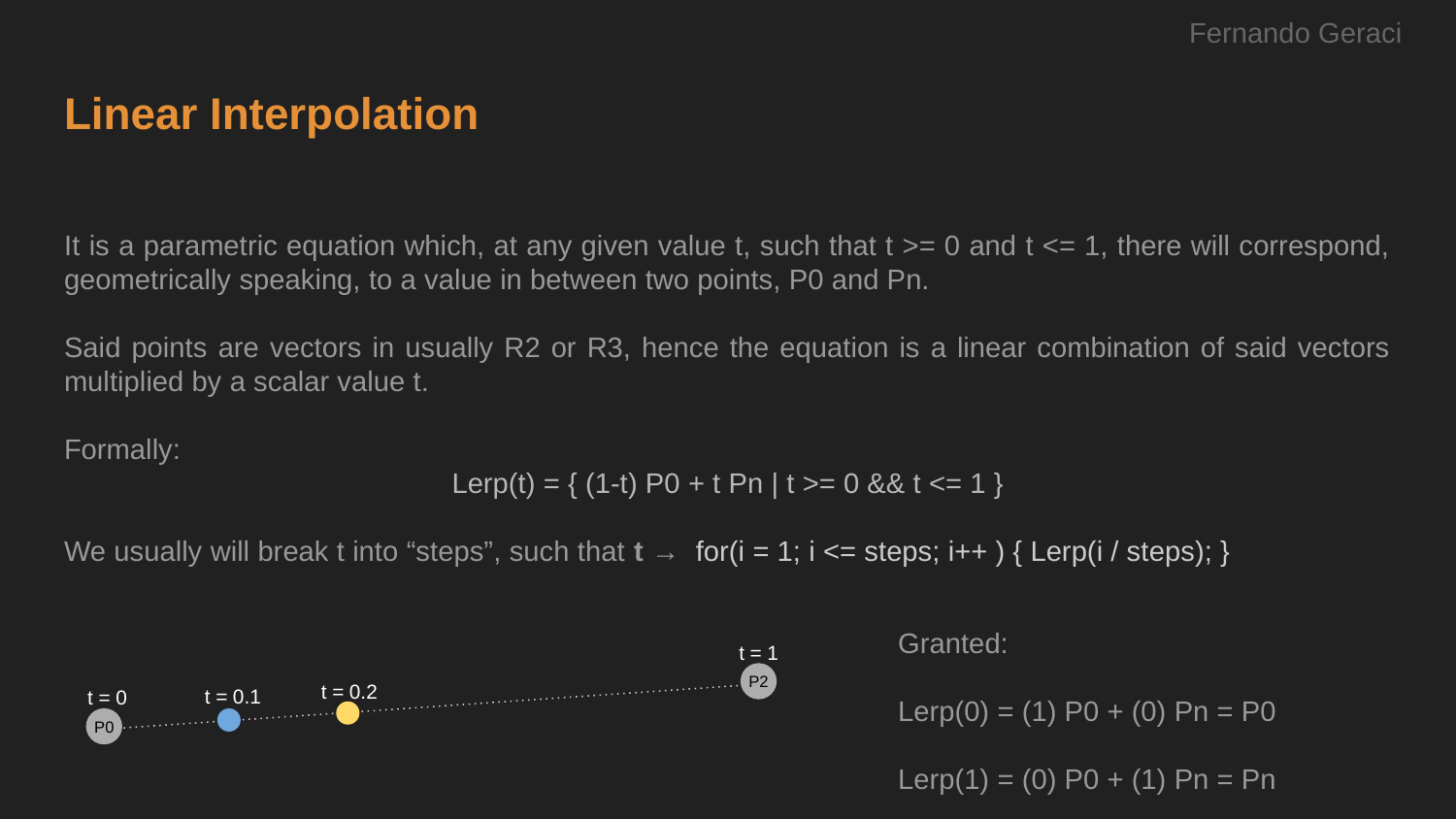

Fernando Geraci
# Linear Interpolation

It is a parametric equation which, at any given value t, such that t >= 0 and t <= 1, there will correspond, geometrically speaking, to a value in between two points, P0 and Pn.

Said points are vectors in usually R2 or R3, hence the equation is a linear combination of said vectors multiplied by a scalar value t.

Formally:
Lerp(t) = { (1-t) P0 + t Pn | t >= 0 && t <= 1 }

We usually will break t into “steps”, such that t →  for(i = 1; i <= steps; i++ ) { Lerp(i / steps); }

Granted:

Lerp(0) = (1) P0 + (0) Pn = P0

Lerp(1) = (0) P0 + (1) Pn = Pn
t = 1
t = 0.2
P2
t = 0

t = 0.1

P0